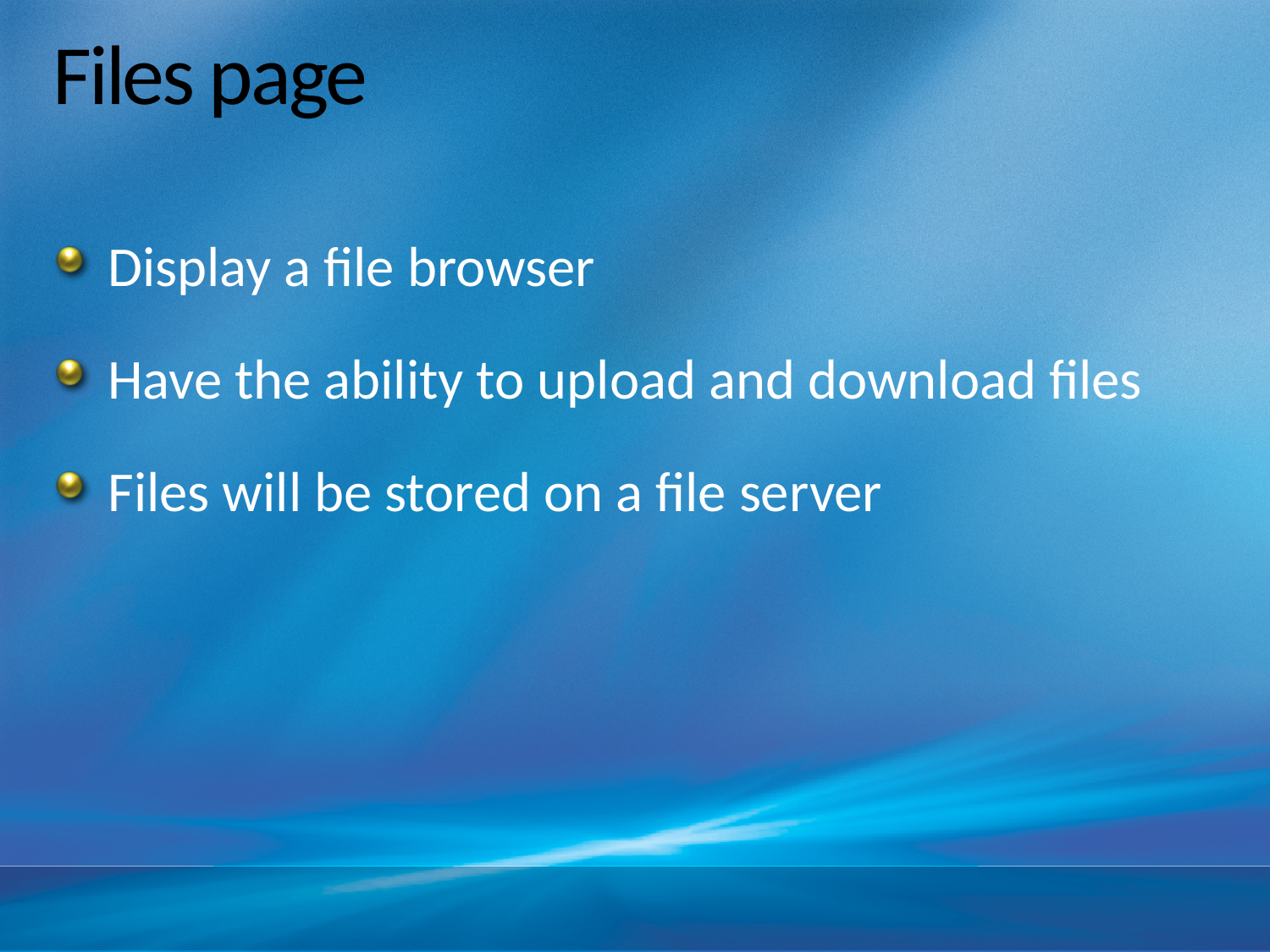

# Files page
Display a file browser
Have the ability to upload and download files
Files will be stored on a file server